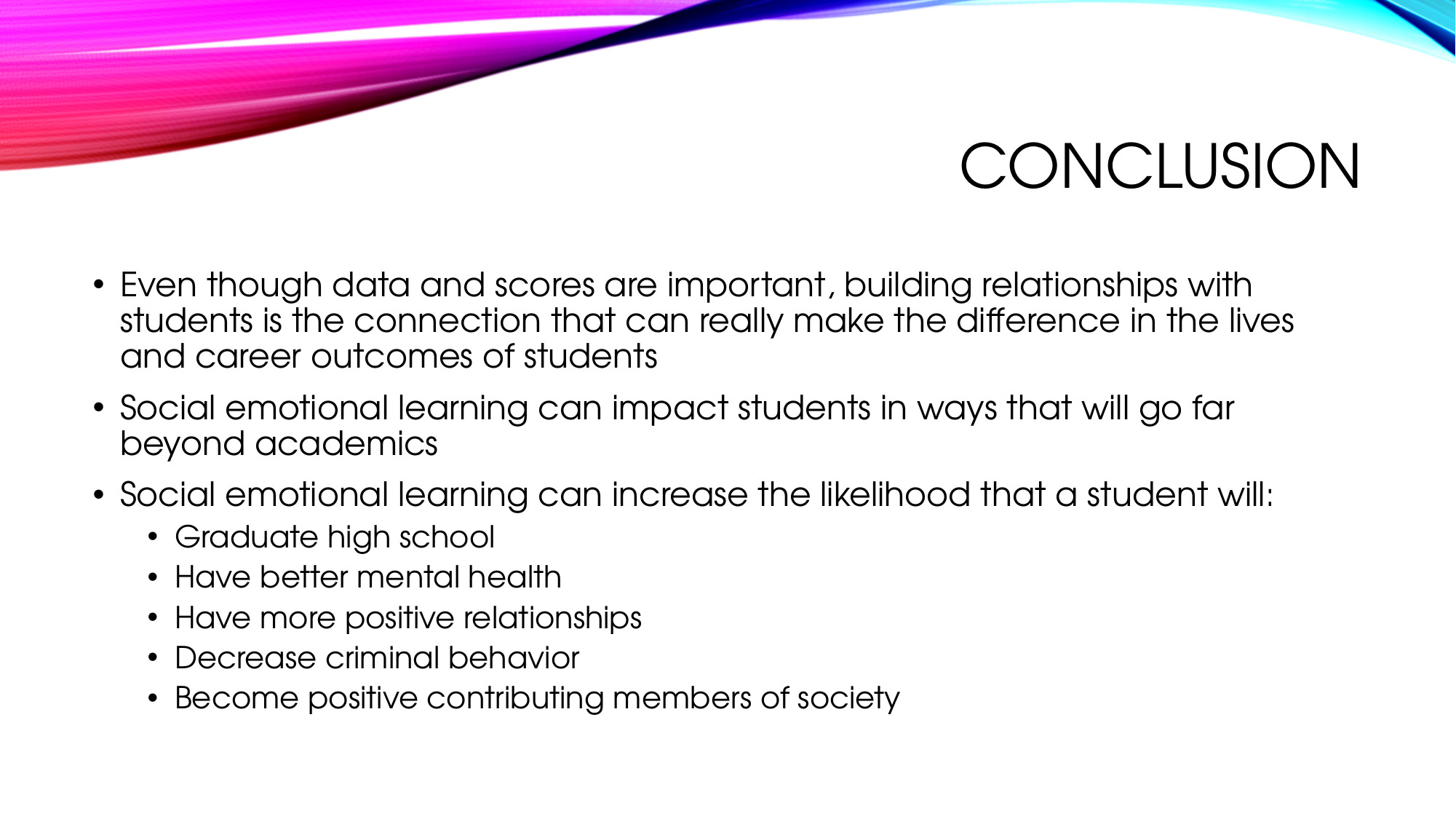

# Conclusion
Even though data and scores are important, building relationships with students is the connection that can really make the difference in the lives and career outcomes of students
Social emotional learning can impact students in ways that will go far beyond academics
Social emotional learning can increase the likelihood that a student will:
Graduate high school
Have better mental health
Have more positive relationships
Decrease criminal behavior
Become positive contributing members of society